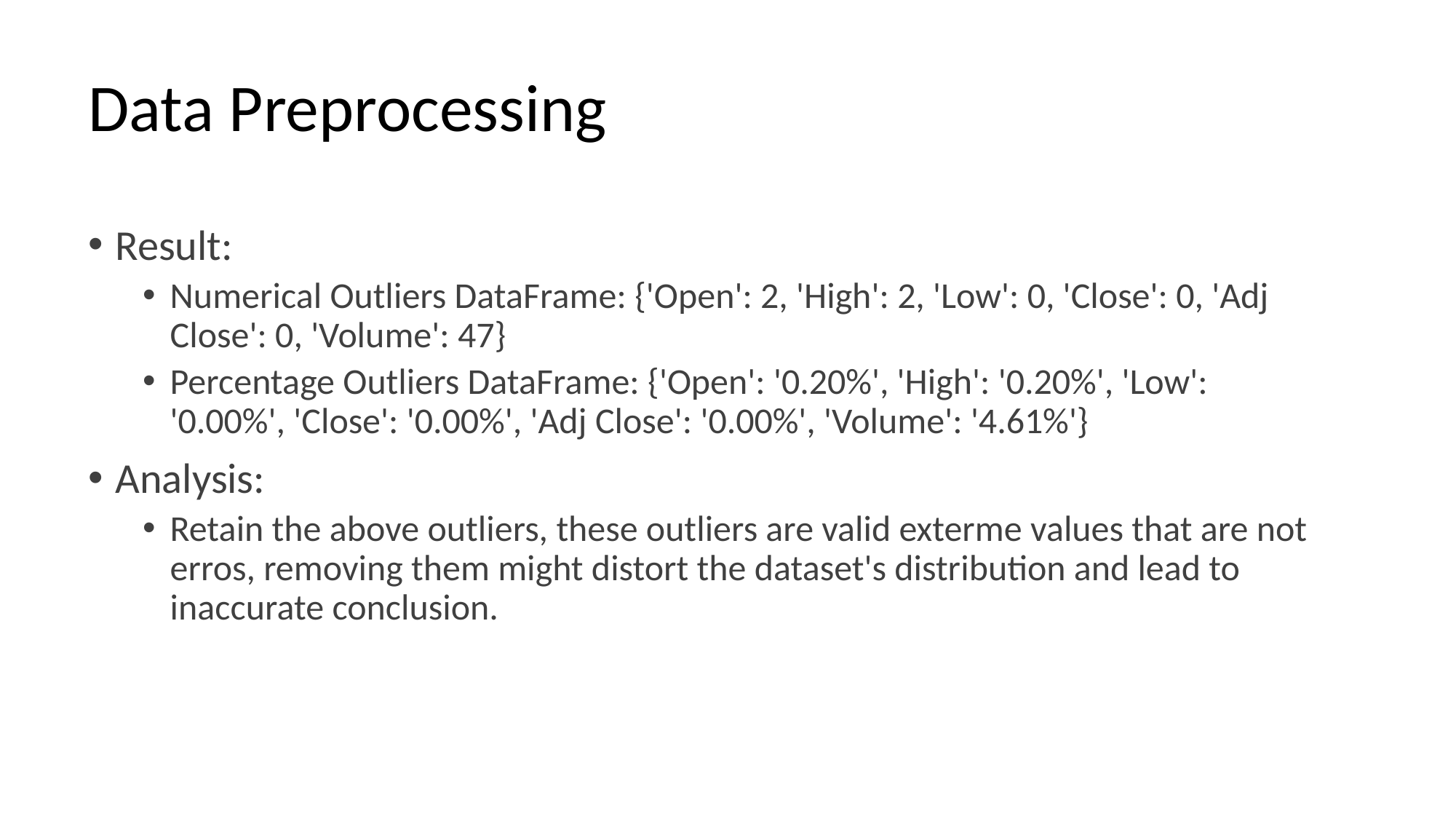

# Data Preprocessing
Result:
Numerical Outliers DataFrame: {'Open': 2, 'High': 2, 'Low': 0, 'Close': 0, 'Adj Close': 0, 'Volume': 47}
Percentage Outliers DataFrame: {'Open': '0.20%', 'High': '0.20%', 'Low': '0.00%', 'Close': '0.00%', 'Adj Close': '0.00%', 'Volume': '4.61%'}
Analysis:
Retain the above outliers, these outliers are valid exterme values that are not erros, removing them might distort the dataset's distribution and lead to inaccurate conclusion.